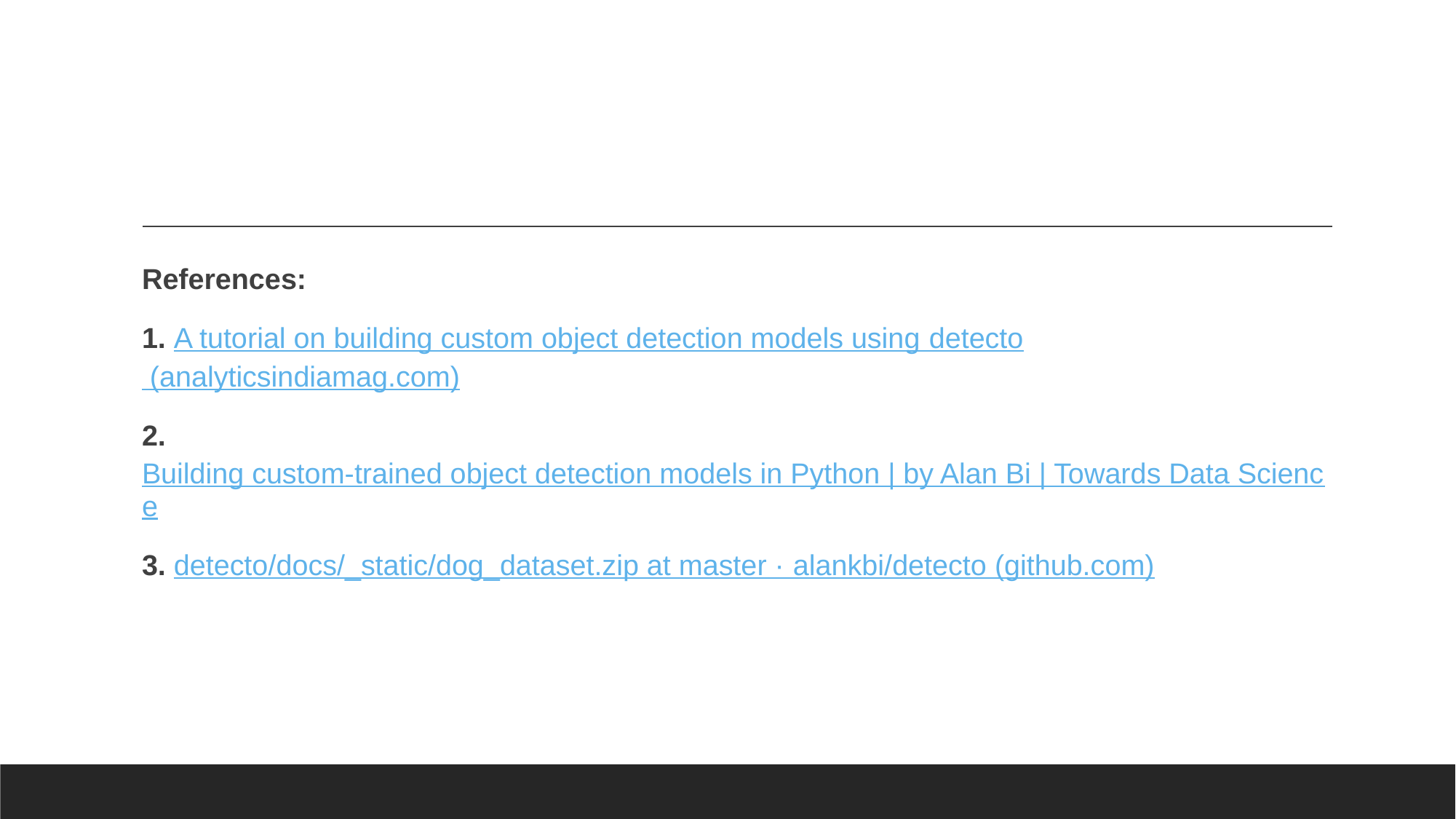

#
References:
1. A tutorial on building custom object detection models using detecto (analyticsindiamag.com)
2. Building custom-trained object detection models in Python | by Alan Bi | Towards Data Science
3. detecto/docs/_static/dog_dataset.zip at master · alankbi/detecto (github.com)